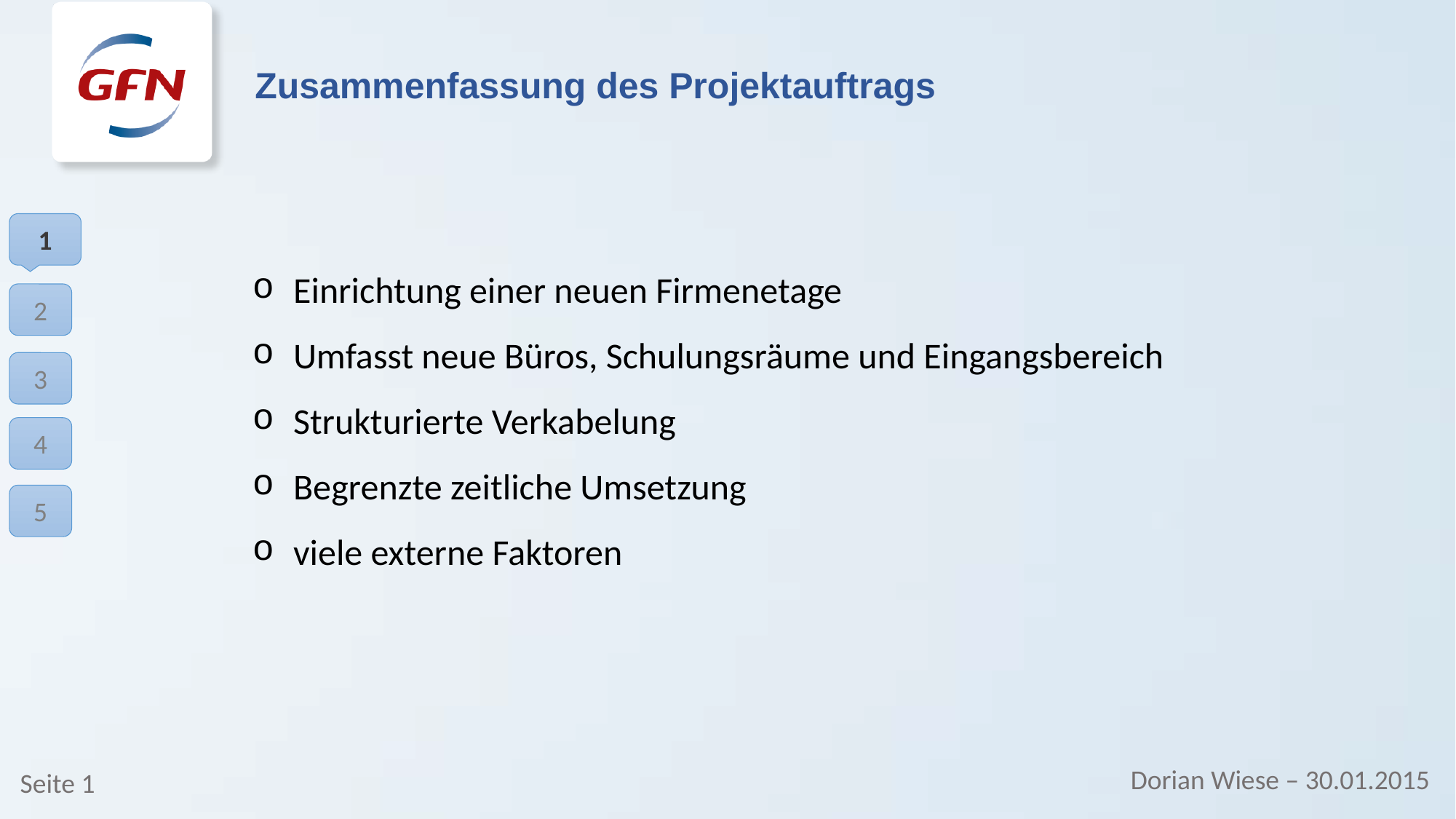

Zusammenfassung des Projektauftrags
1
Einrichtung einer neuen Firmenetage
Umfasst neue Büros, Schulungsräume und Eingangsbereich
Strukturierte Verkabelung
Begrenzte zeitliche Umsetzung
viele externe Faktoren

2
3
4
5
Dorian Wiese – 30.01.2015
Seite 1